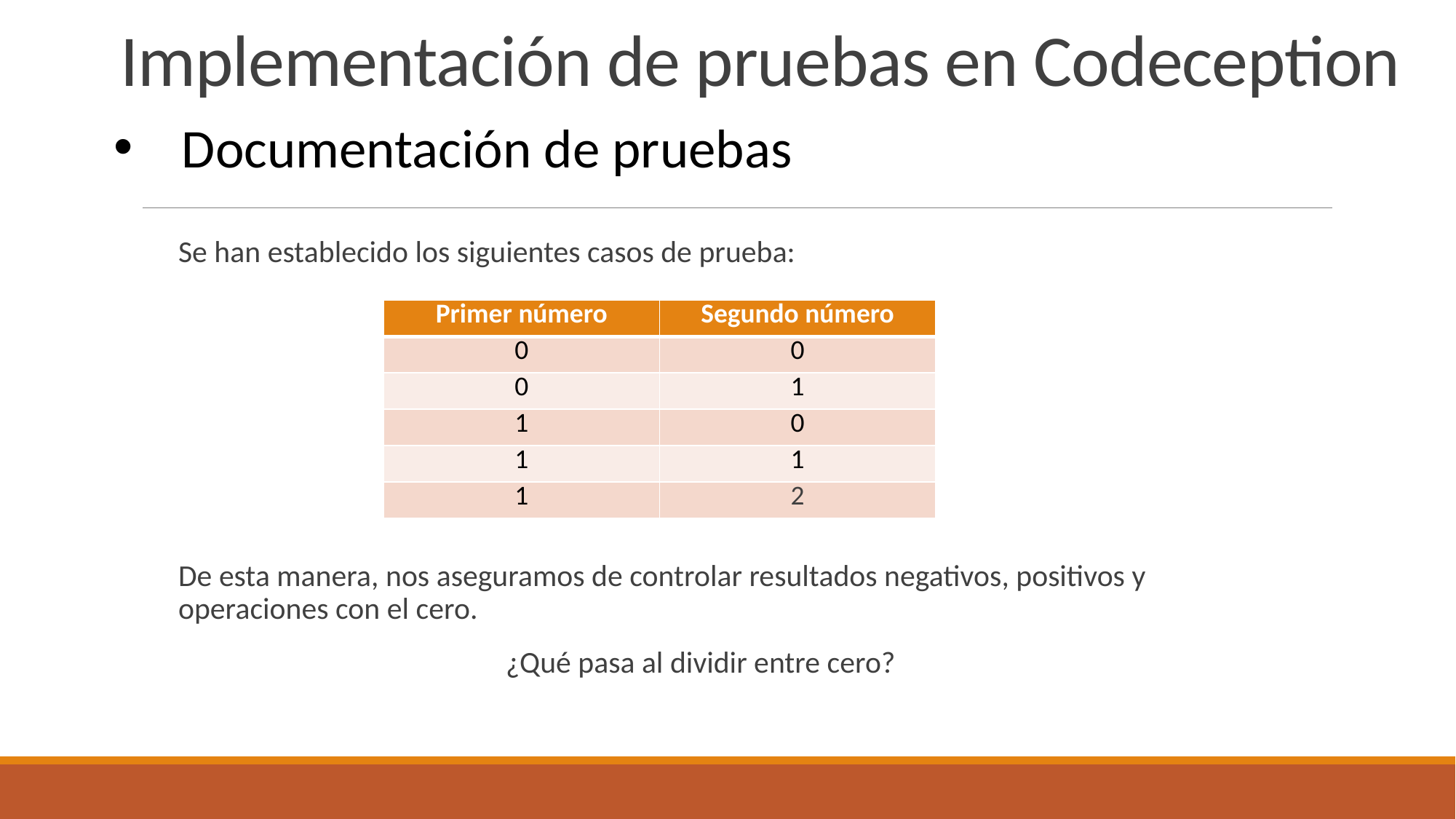

Implementación de pruebas en Codeception
Documentación de pruebas
Se han establecido los siguientes casos de prueba:

De esta manera, nos aseguramos de controlar resultados negativos, positivos y operaciones con el cero.
			¿Qué pasa al dividir entre cero?

| Primer número | Segundo número |
| --- | --- |
| 0 | 0 |
| 0 | 1 |
| 1 | 0 |
| 1 | 1 |
| 1 | 2 |